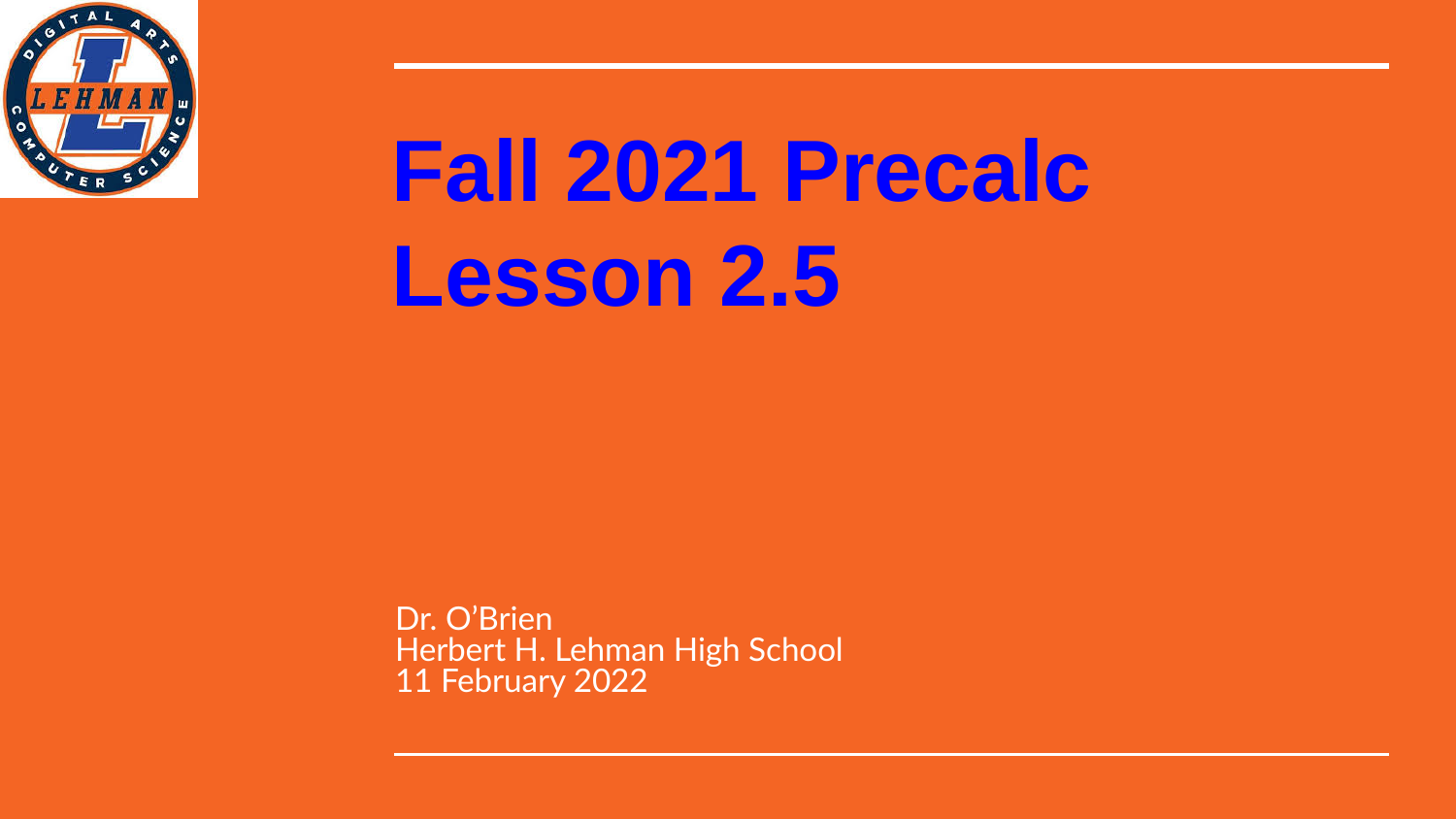

# Fall 2021 Precalc
Lesson 2.5
Dr. O’Brien
Herbert H. Lehman High School
11 February 2022